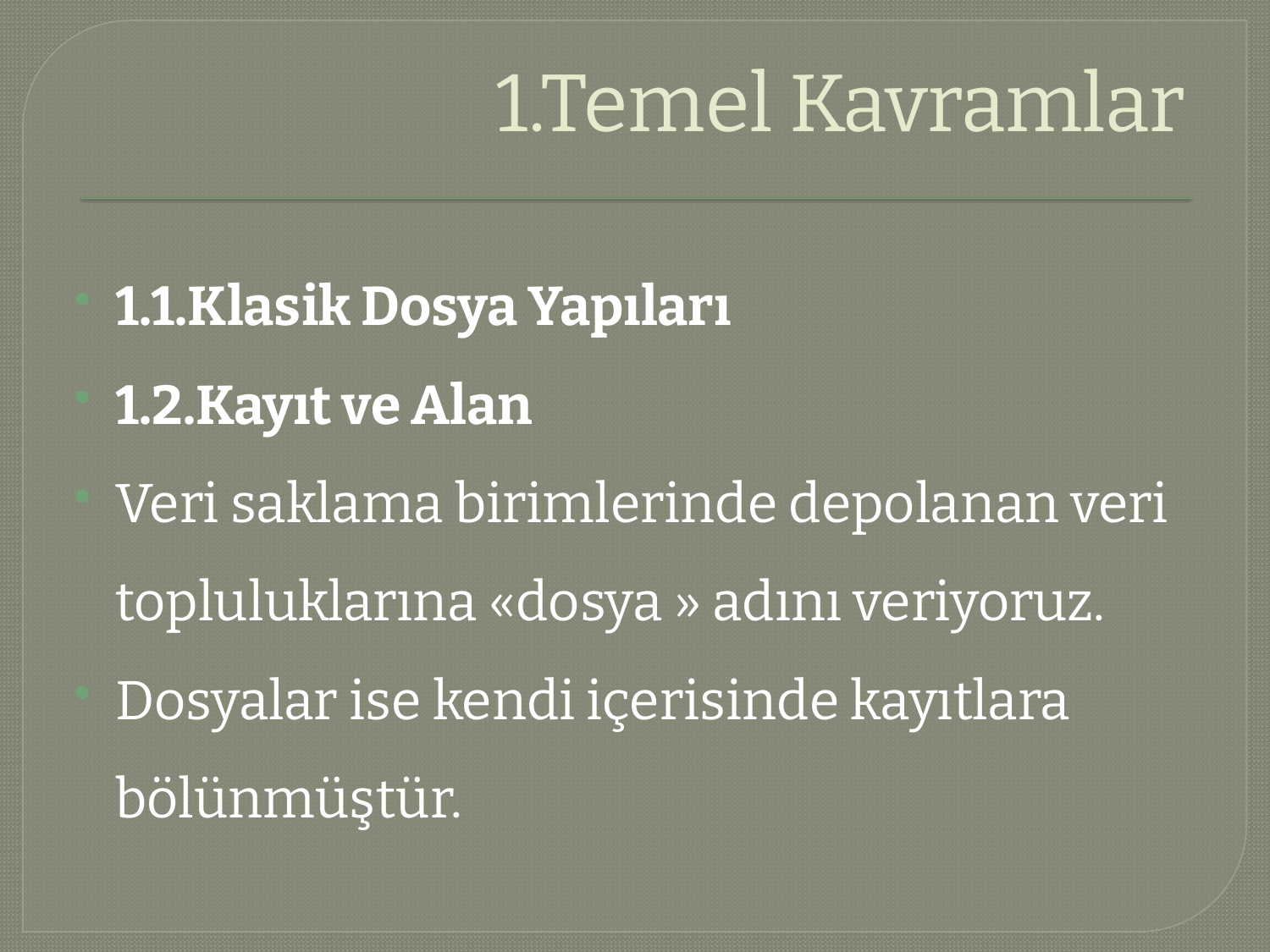

# 1.Temel Kavramlar
1.1.Klasik Dosya Yapıları
1.2.Kayıt ve Alan
Veri saklama birimlerinde depolanan veri topluluklarına «dosya » adını veriyoruz.
Dosyalar ise kendi içerisinde kayıtlara bölünmüştür.